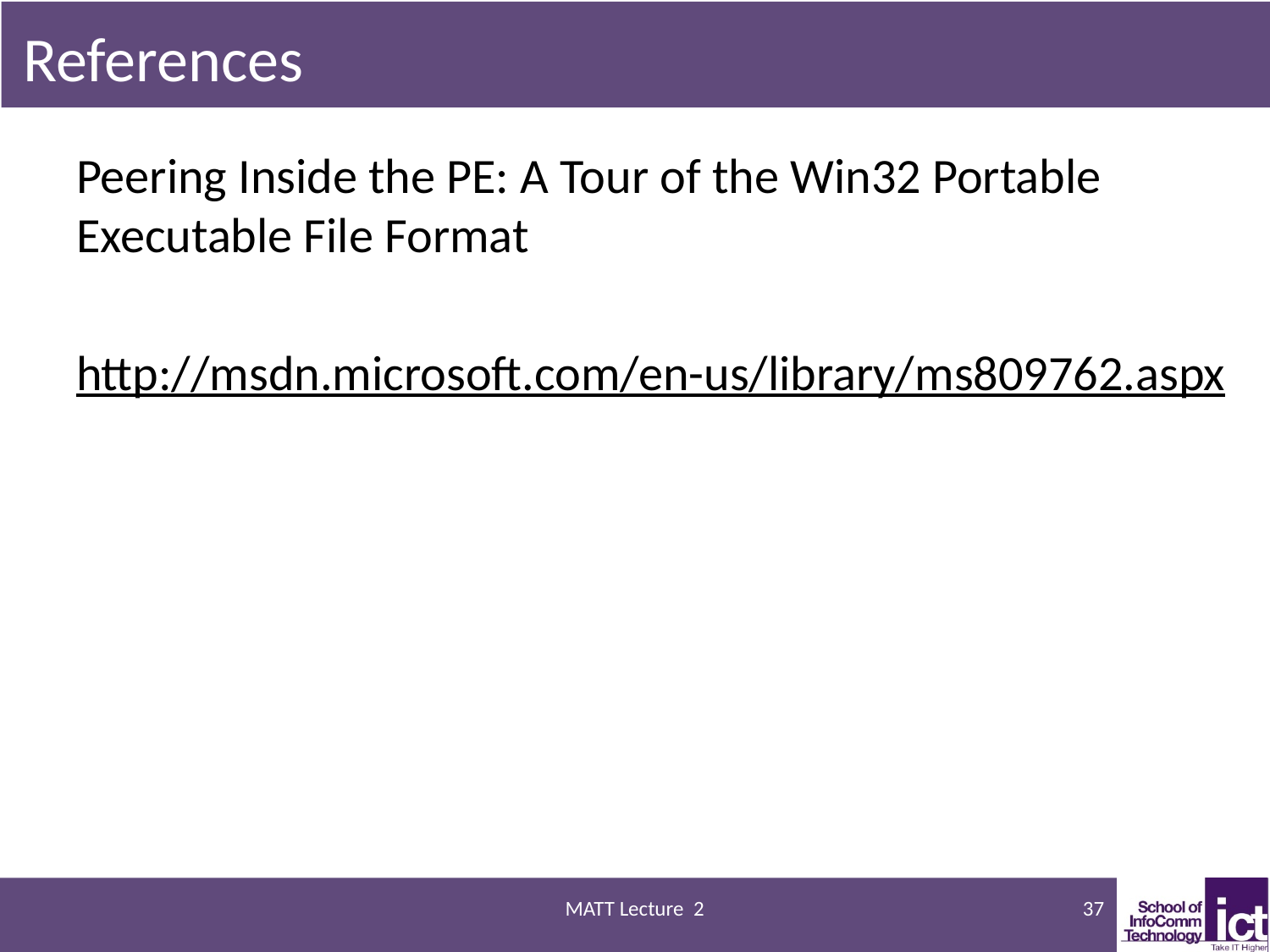

# References
Peering Inside the PE: A Tour of the Win32 Portable Executable File Format

http://msdn.microsoft.com/en-us/library/ms809762.aspx

MATT Lecture  2
37